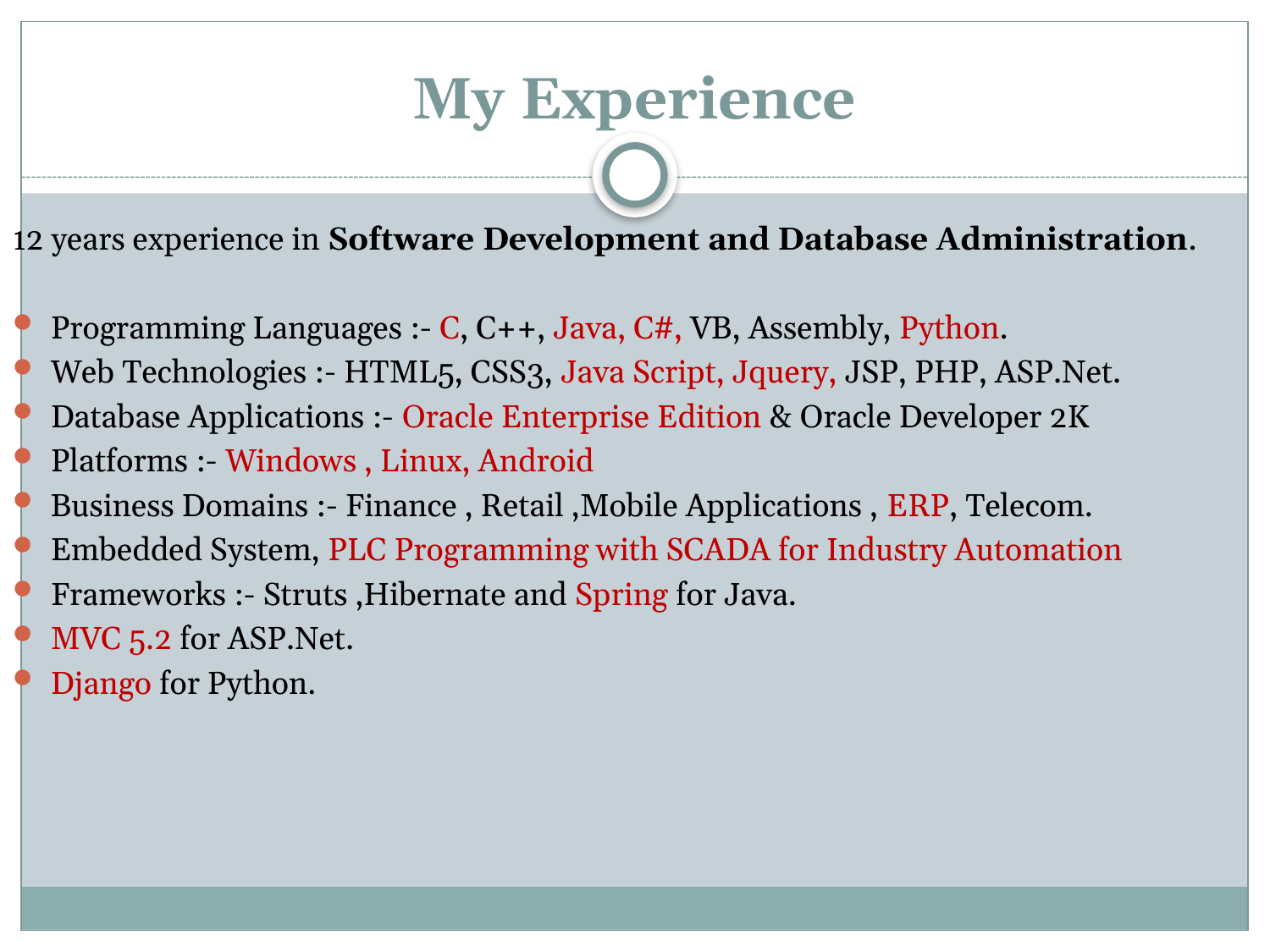

# My Experience
12 years experience in Software Development and Database Administration.

Programming Languages :- C, C++, Java, C#, VB, Assembly, Python.
Web Technologies :- HTML5, CSS3, Java Script, Jquery, JSP, PHP, ASP.Net.
Database Applications :- Oracle Enterprise Edition & Oracle Developer 2K
Platforms :- Windows , Linux, Android
Business Domains :- Finance , Retail ,Mobile Applications , ERP, Telecom.
Embedded System, PLC Programming with SCADA for Industry Automation
Frameworks :- Struts ,Hibernate and Spring for Java.
MVC 5.2 for ASP.Net.
Django for Python.